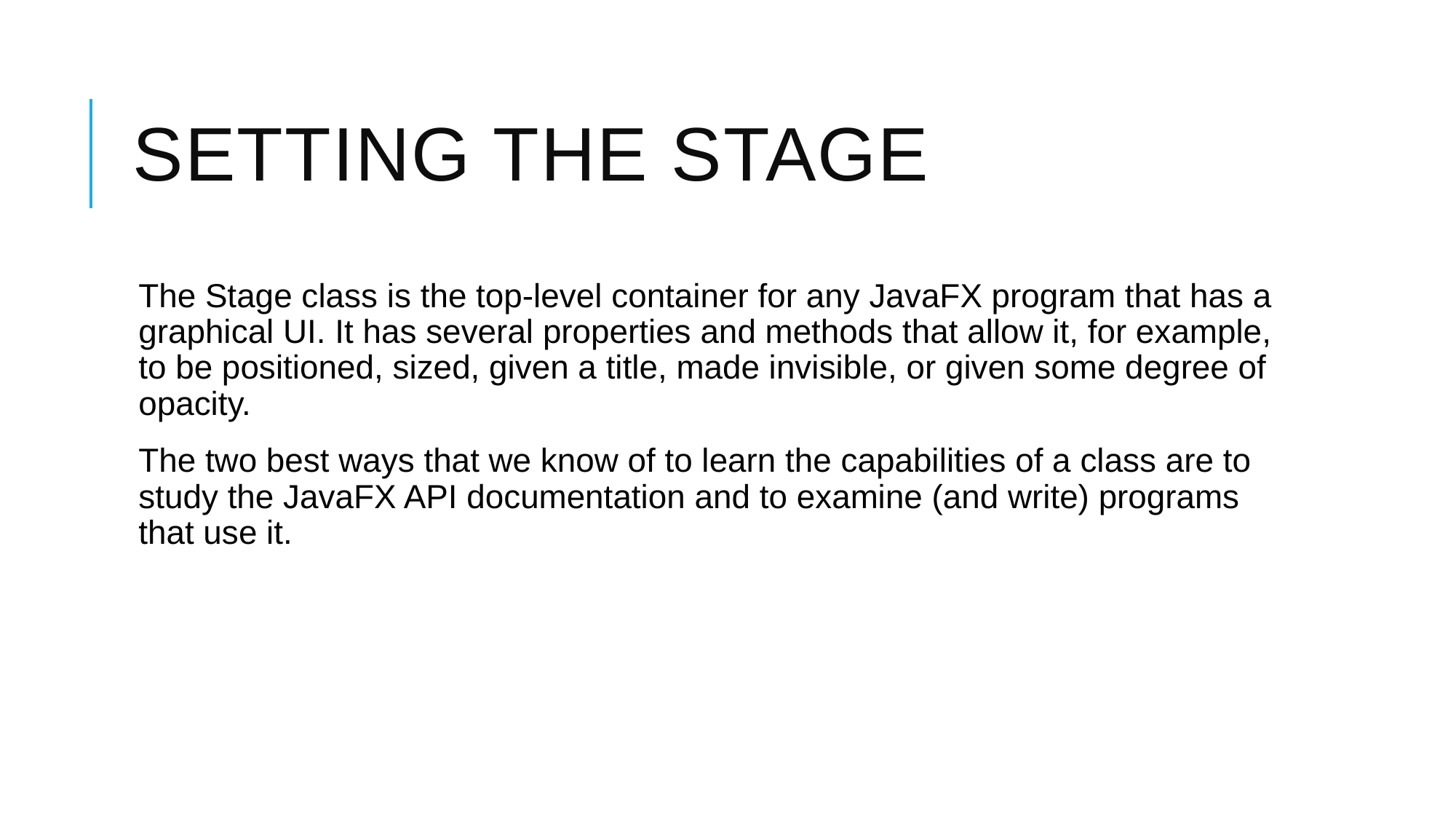

# Setting the Stage
The Stage class is the top-level container for any JavaFX program that has a graphical UI. It has several properties and methods that allow it, for example, to be positioned, sized, given a title, made invisible, or given some degree of opacity.
The two best ways that we know of to learn the capabilities of a class are to study the JavaFX API documentation and to examine (and write) programs that use it.